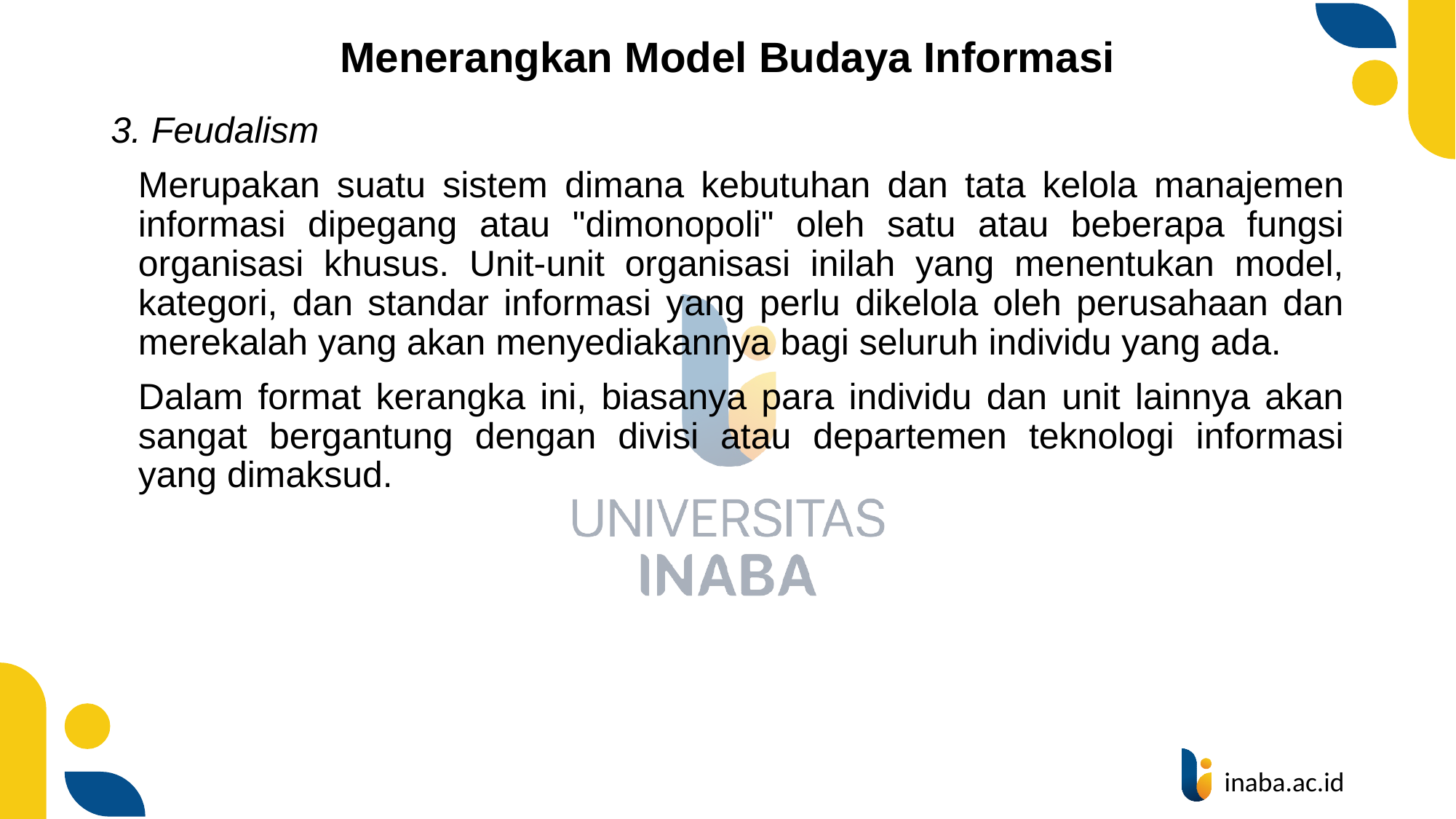

# Menerangkan Model Budaya Informasi
3. Feudalism
	Merupakan suatu sistem dimana kebutuhan dan tata kelola manajemen informasi dipegang atau "dimonopoli" oleh satu atau beberapa fungsi organisasi khusus. Unit-unit organisasi inilah yang menentukan model, kategori, dan standar informasi yang perlu dikelola oleh perusahaan dan merekalah yang akan menyediakannya bagi seluruh individu yang ada.
	Dalam format kerangka ini, biasanya para individu dan unit lainnya akan sangat bergantung dengan divisi atau departemen teknologi informasi yang dimaksud.